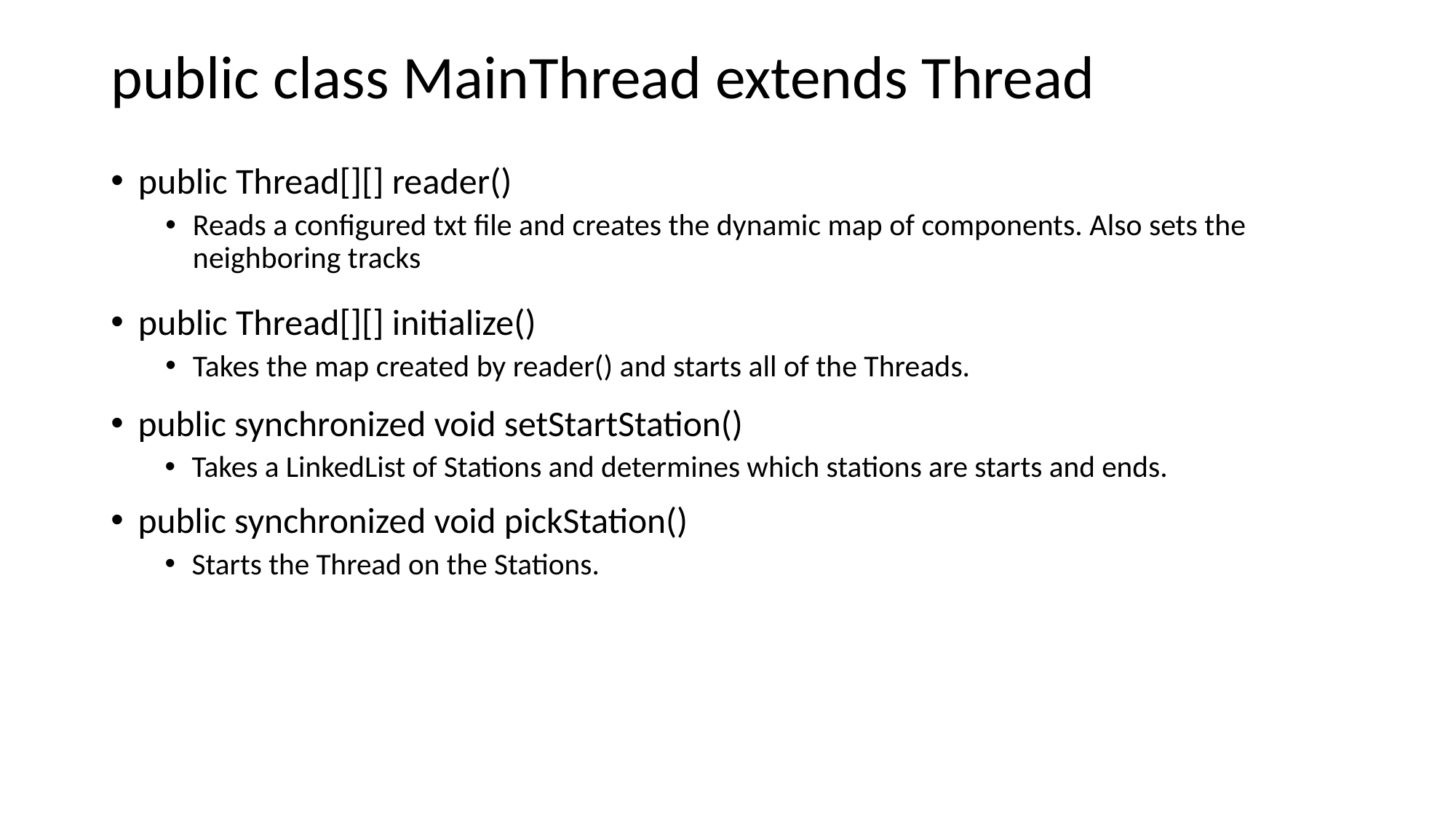

# public class MainThread extends Thread
public Thread[][] reader()
Reads a configured txt file and creates the dynamic map of components. Also sets the neighboring tracks
public Thread[][] initialize()
Takes the map created by reader() and starts all of the Threads.

public synchronized void setStartStation()
Takes a LinkedList of Stations and determines which stations are starts and ends.

public synchronized void pickStation()
Starts the Thread on the Stations.